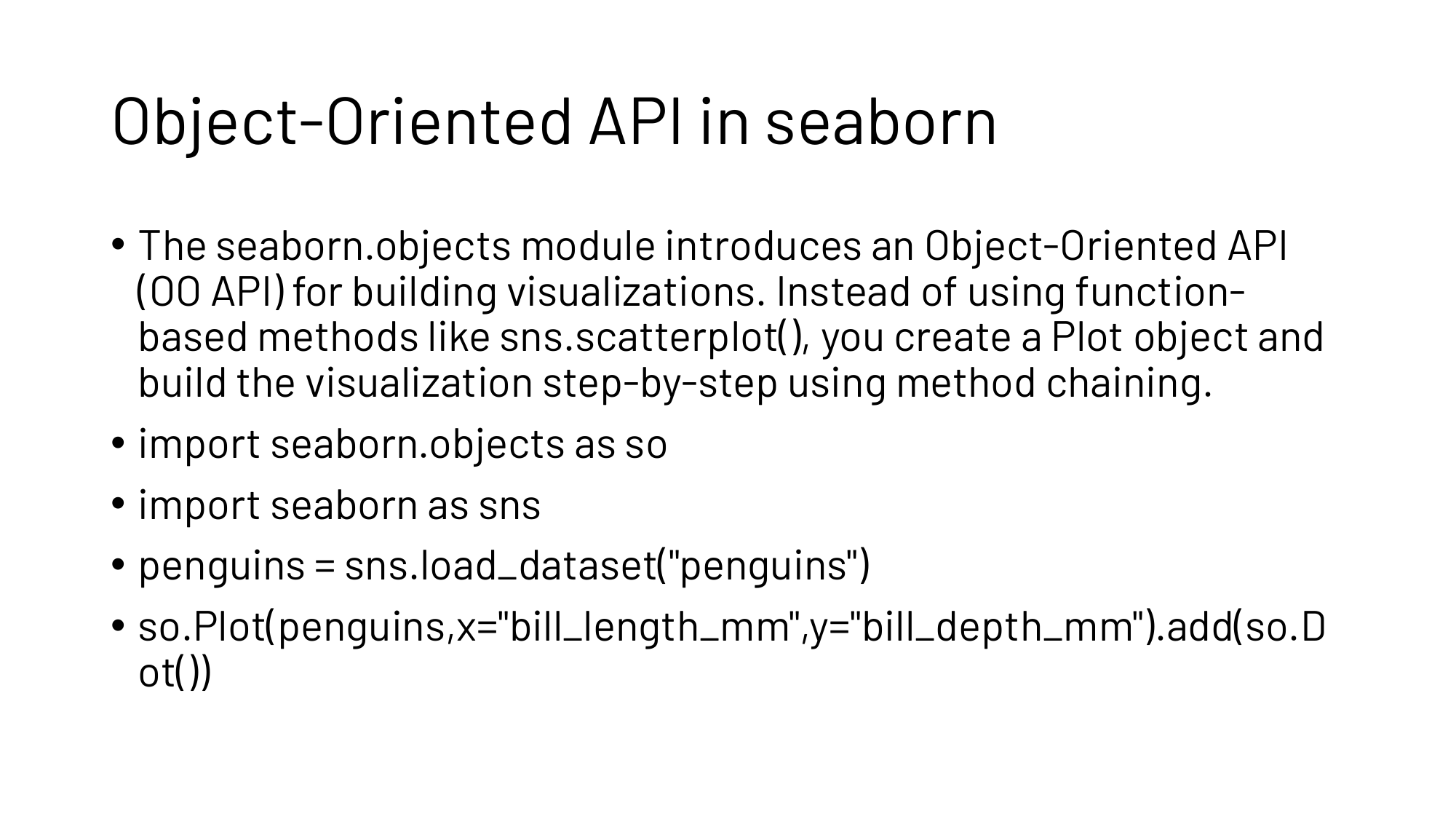

# Object-Oriented API in seaborn
The seaborn.objects module introduces an Object-Oriented API (OO API) for building visualizations. Instead of using function-based methods like sns.scatterplot(), you create a Plot object and build the visualization step-by-step using method chaining.
import seaborn.objects as so
import seaborn as sns
penguins = sns.load_dataset("penguins")
so.Plot(penguins,x="bill_length_mm",y="bill_depth_mm").add(so.Dot())